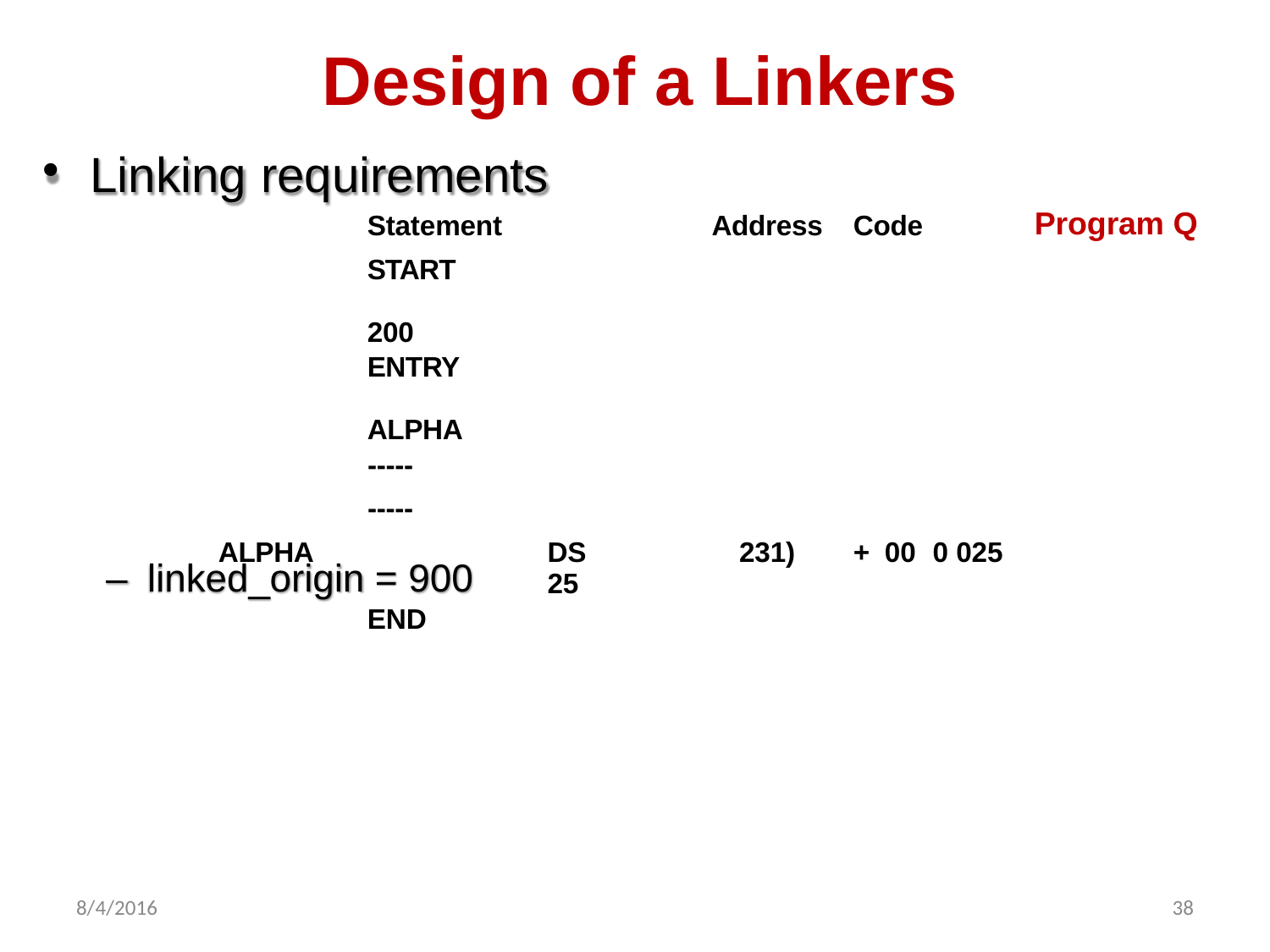

# Design of a Linkers

| Linking requirements |  |  |  |
| --- | --- | --- | --- |
| Statement | Address | Code | Program Q |
| START 200 |  |  |  |
| ENTRY ALPHA |  |  |  |
| ----- |  |  |  |
| ----- |  |  |  |
| ALPHA DS 25 | 231) | + 00 | 0 025 |
| END |  |  |  |

–	linked_origin = 900
8/4/2016

38